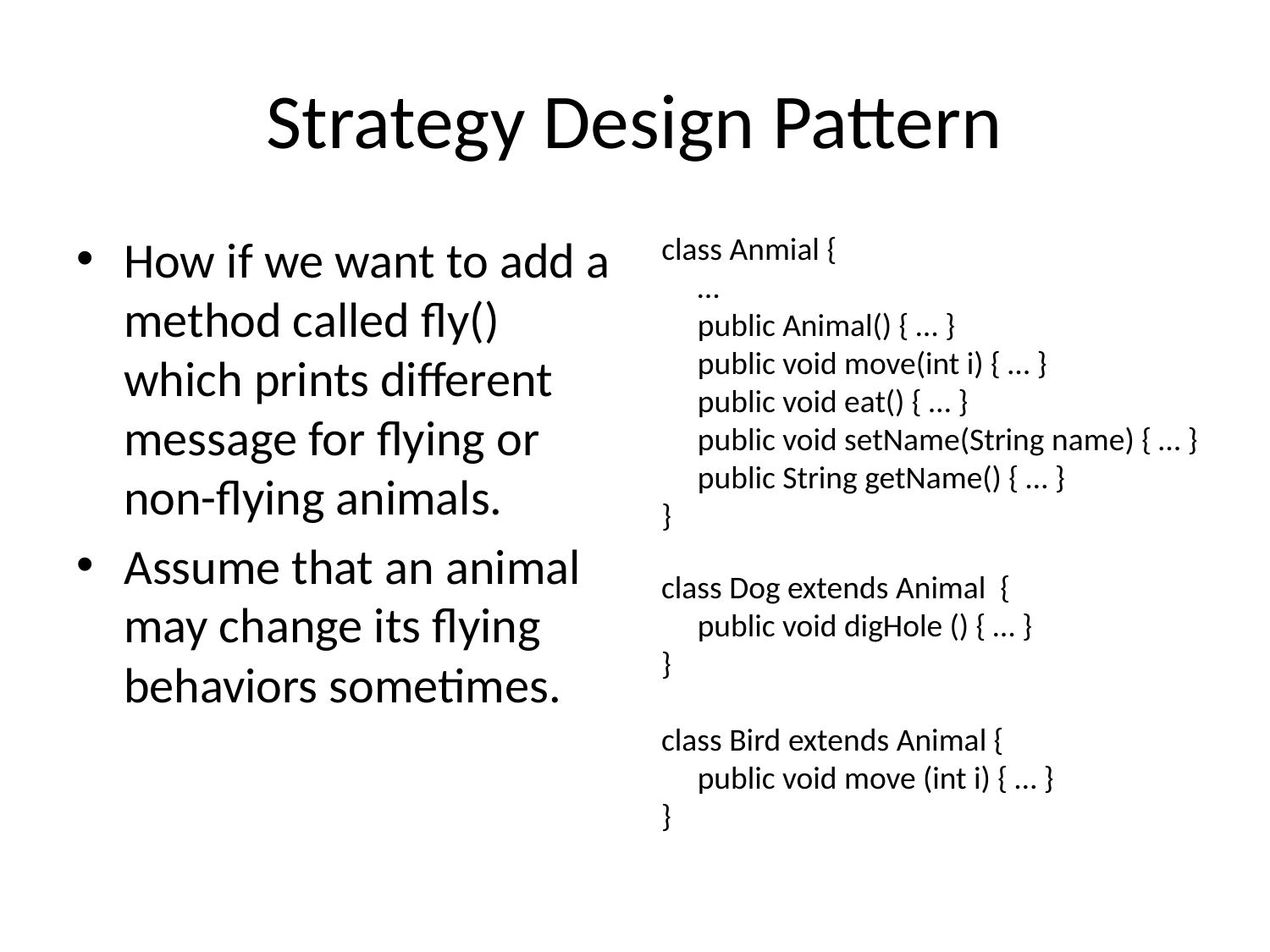

# Strategy Design Pattern
How if we want to add a method called fly() which prints different message for flying or non-flying animals.
Assume that an animal may change its flying behaviors sometimes.
class Anmial {
     …
     public Animal() { … }
     public void move(int i) { … }
     public void eat() { … }
     public void setName(String name) { … }
     public String getName() { … }
}
class Dog extends Animal  {
     public void digHole () { … }
}

class Bird extends Animal {
     public void move (int i) { … }
}